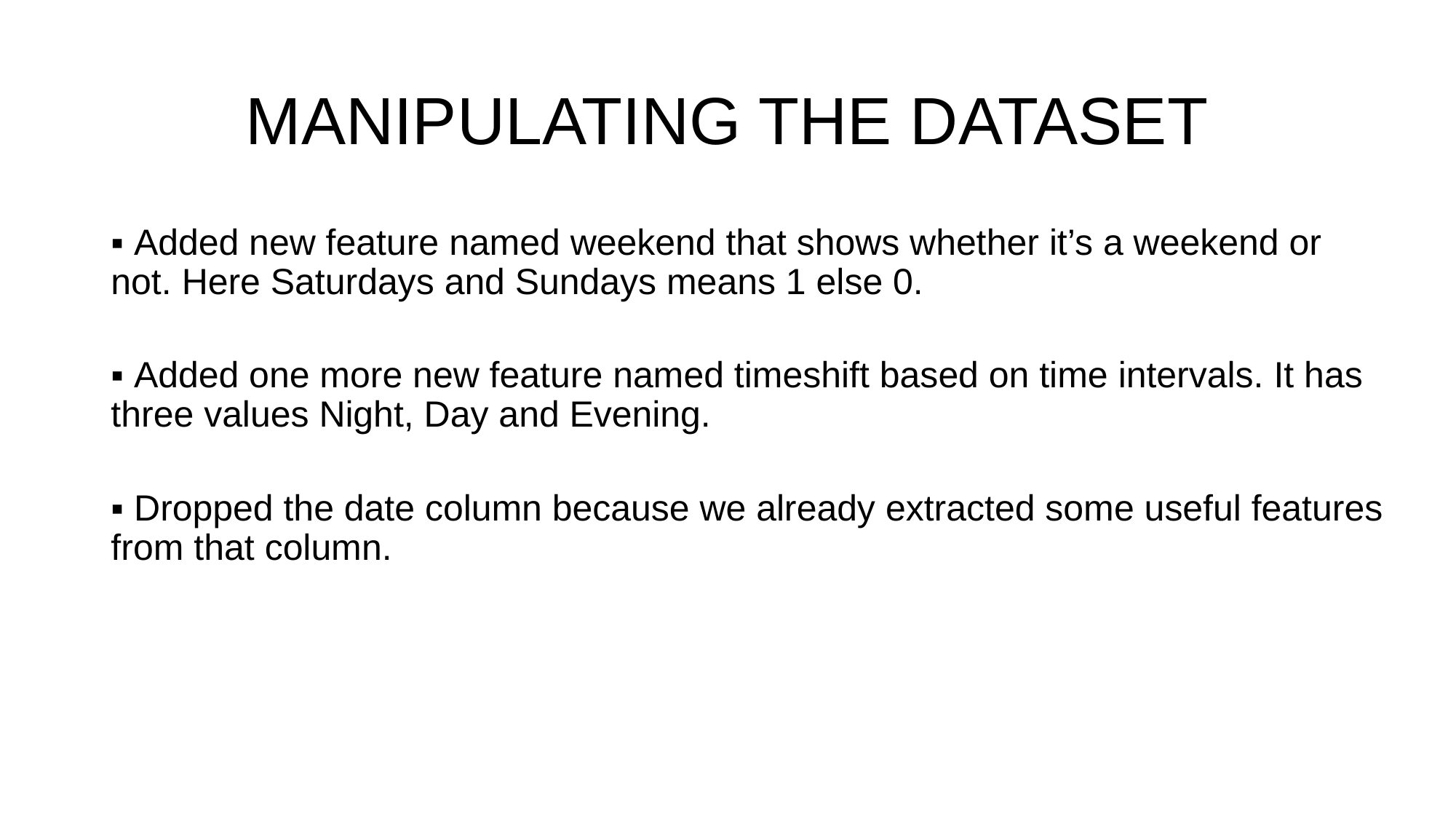

# MANIPULATING THE DATASET
▪ Added new feature named weekend that shows whether it’s a weekend or not. Here Saturdays and Sundays means 1 else 0.
▪ Added one more new feature named timeshift based on time intervals. It has three values Night, Day and Evening.
▪ Dropped the date column because we already extracted some useful features from that column.